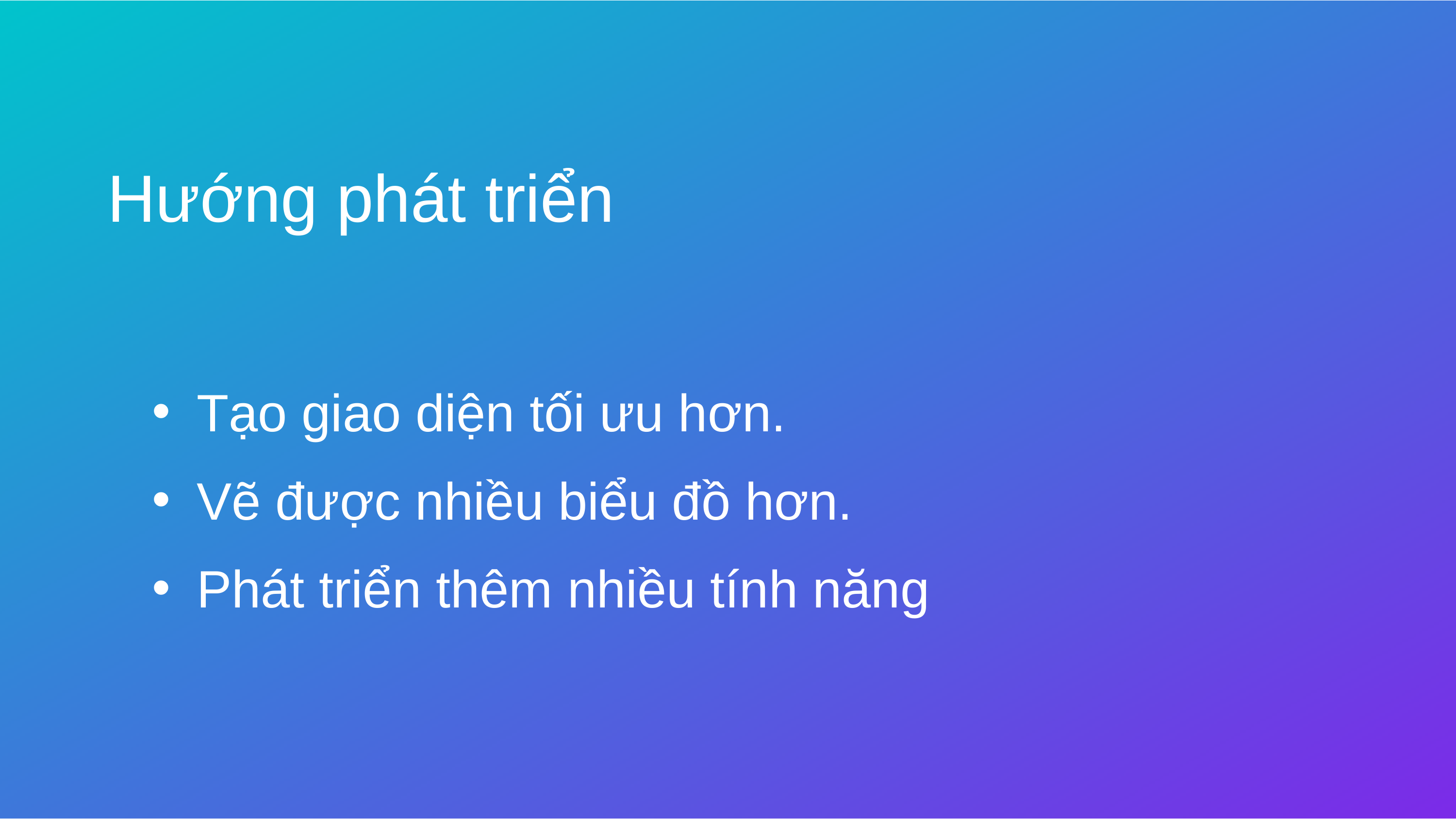

Hướng phát triển
Tạo giao diện tối ưu hơn.
Vẽ được nhiều biểu đồ hơn.
Phát triển thêm nhiều tính năng